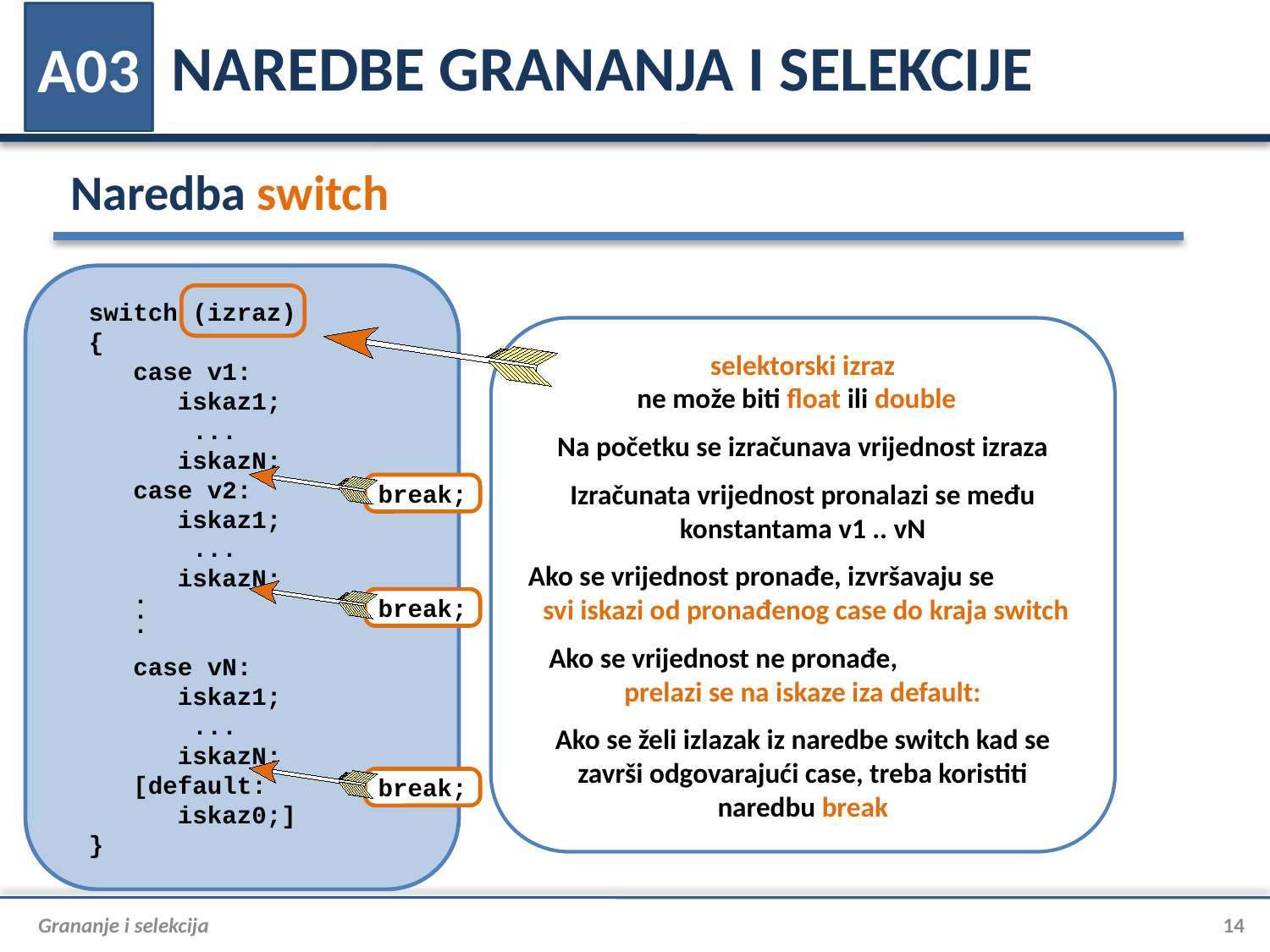

# NAREDBE GRANANJA I SELEKCIJE
A03
Naredba switch
  switch (izraz)
  {
     case v1:
        iskaz1;
         ...
        iskazN;
     case v2:
        iskaz1;
         ...
        iskazN;
     .
     .
     .

     case vN:
        iskaz1;
         ...
        iskazN;
     [default:
        iskaz0;]
  }

selektorski izraz
ne može biti float ili double
Na početku se izračunava vrijednost izraza
Izračunata vrijednost pronalazi se među konstantama v1 .. vN
Ako se vrijednost pronađe, izvršavaju se               svi iskazi od pronađenog case do kraja switch
Ako se vrijednost ne pronađe,                          prelazi se na iskaze iza default:
Ako se želi izlazak iz naredbe switch kad se završi odgovarajući case, treba koristiti naredbu break

break;

break;

break;
Grananje i selekcija
14